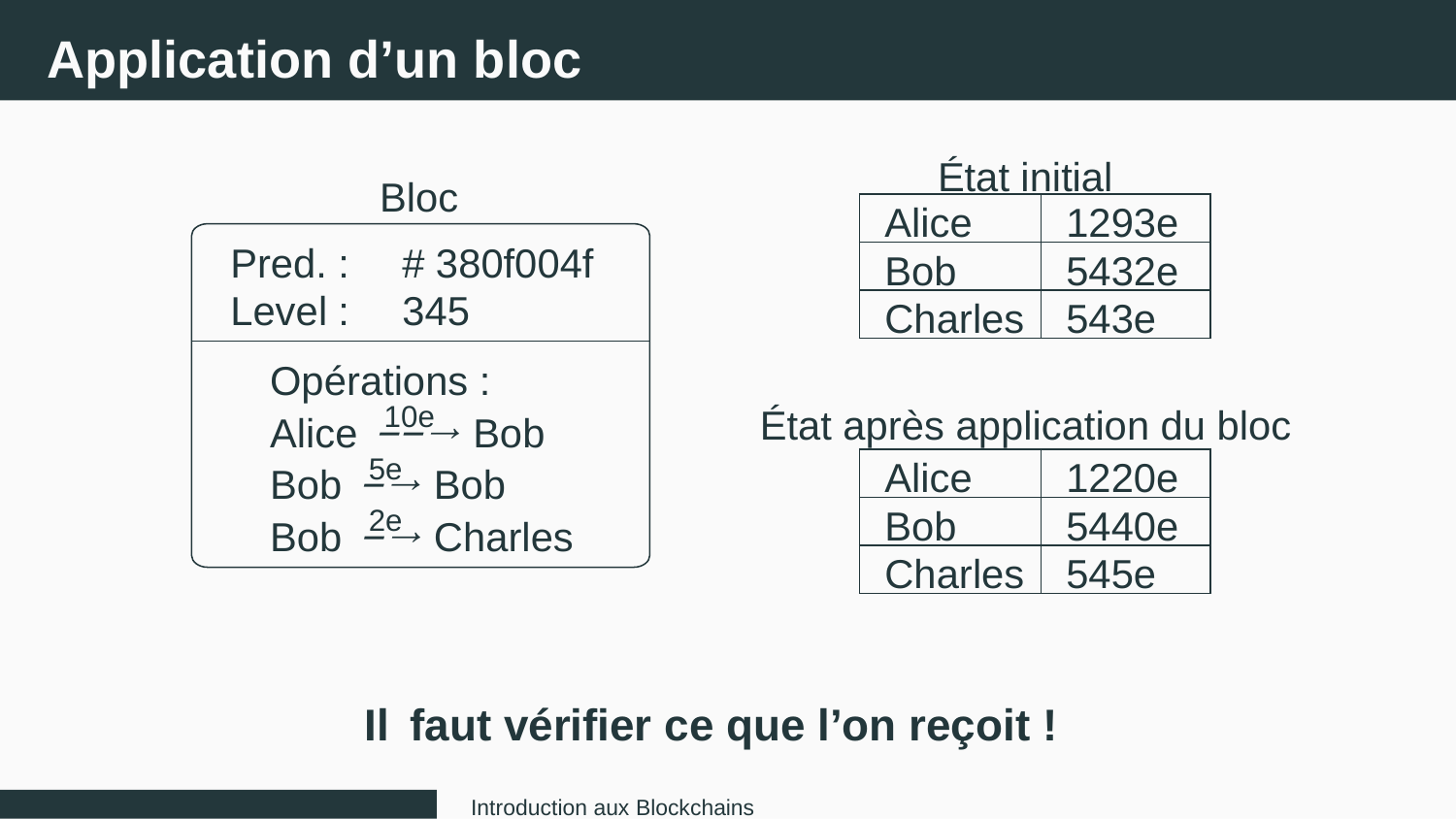

Application d’un bloc
État initial
Bloc
Alice
1293e

Pred. :
# 380f004f
Bob
5432e
Level
:
345
Charles
543e
Opérations :
10e
État après application du bloc
Alice
−−→ Bob
5e
Alice
1220e
Bob
−→ Bob
Bob
5440e
2e
Bob
−→ Charles
Charles
545e
Il
faut vérifier ce que l’on reçoit !

Introduction aux Blockchains